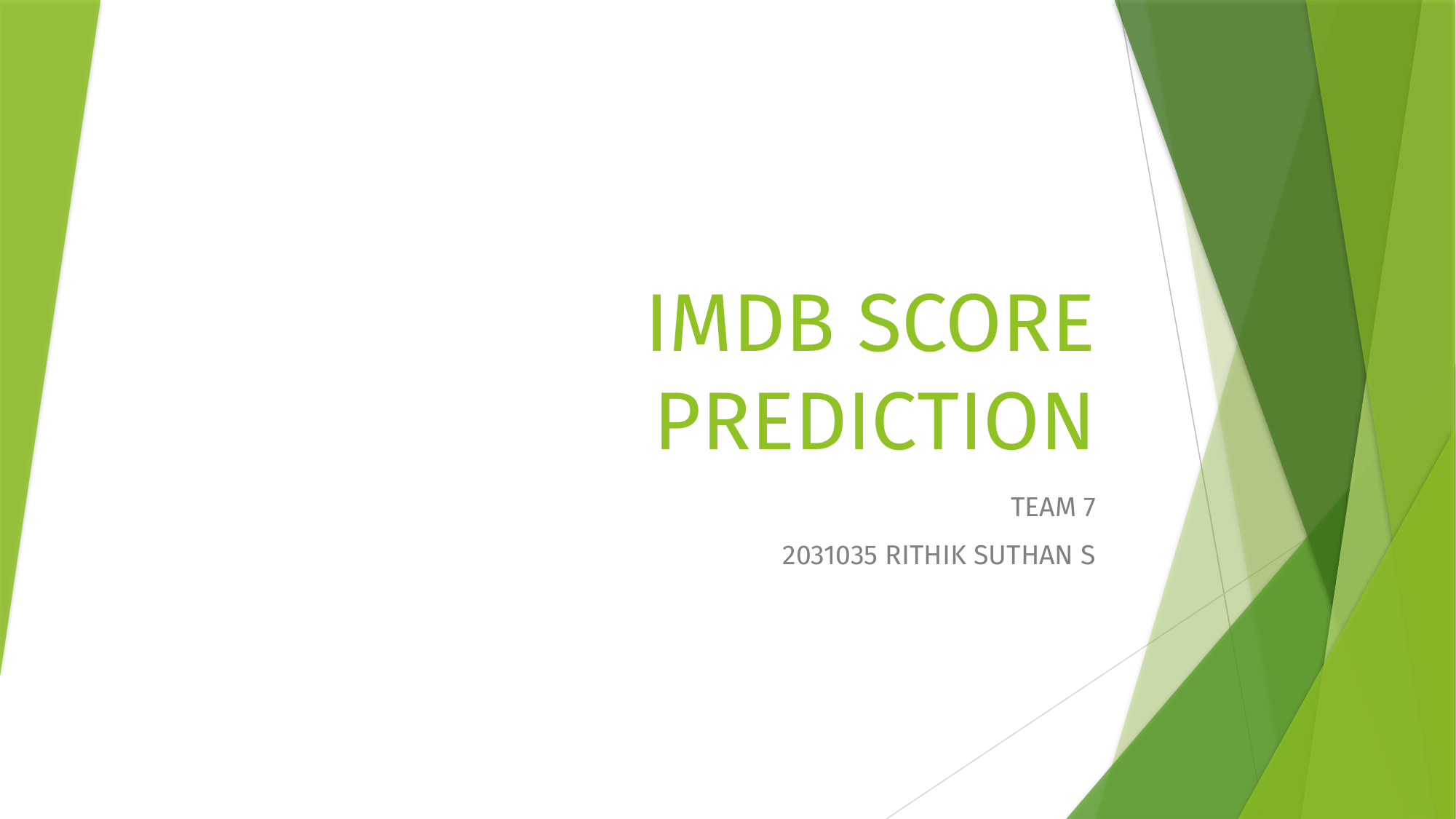

# IMDB SCORE PREDICTION
TEAM 7
2031035 RITHIK SUTHAN S